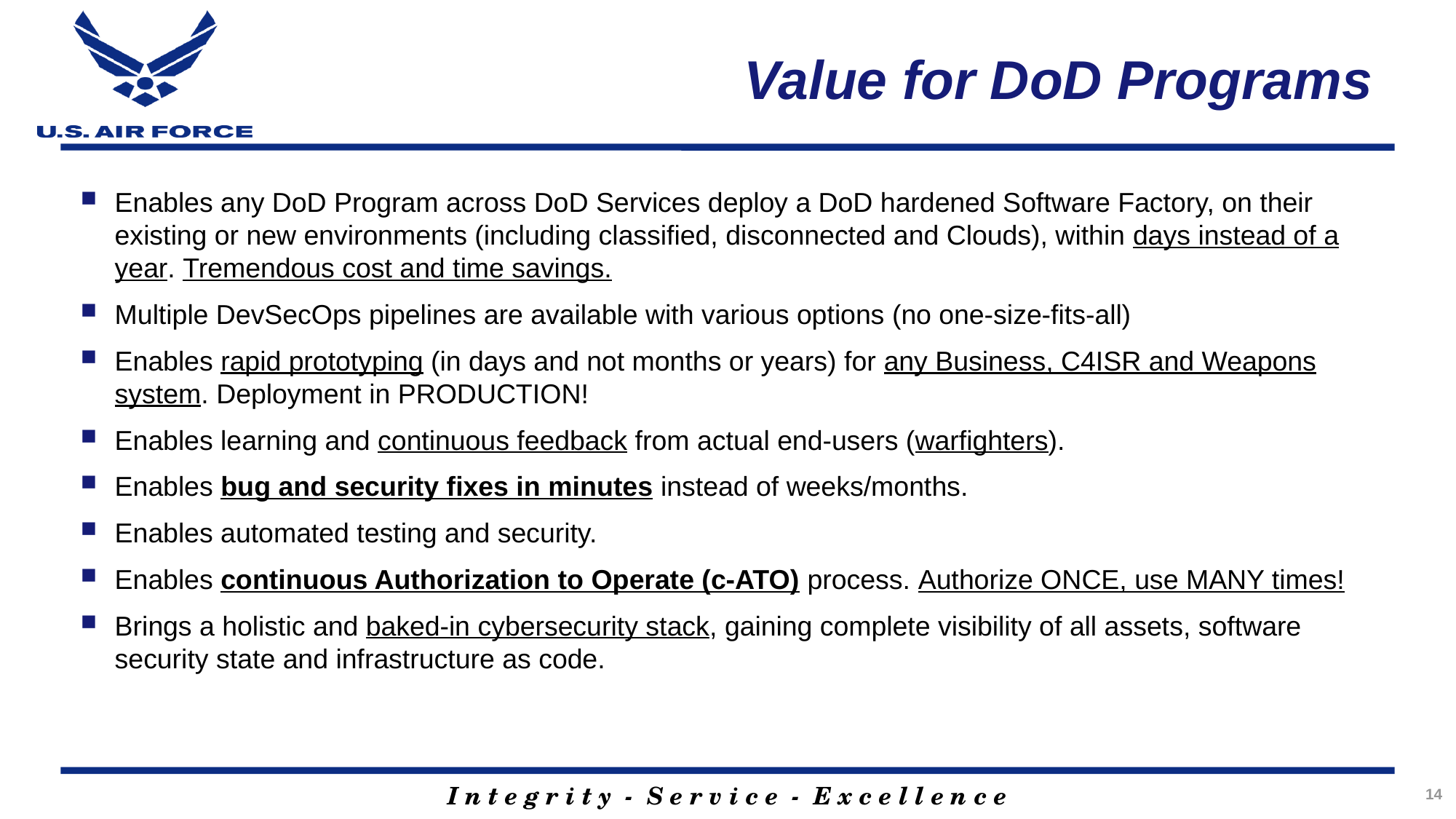

# Value for DoD Programs
Enables any DoD Program across DoD Services deploy a DoD hardened Software Factory, on their existing or new environments (including classified, disconnected and Clouds), within days instead of a year. Tremendous cost and time savings.
Multiple DevSecOps pipelines are available with various options (no one-size-fits-all)
Enables rapid prototyping (in days and not months or years) for any Business, C4ISR and Weapons system. Deployment in PRODUCTION!
Enables learning and continuous feedback from actual end-users (warfighters).
Enables bug and security fixes in minutes instead of weeks/months.
Enables automated testing and security.
Enables continuous Authorization to Operate (c-ATO) process. Authorize ONCE, use MANY times!
Brings a holistic and baked-in cybersecurity stack, gaining complete visibility of all assets, software security state and infrastructure as code.
14